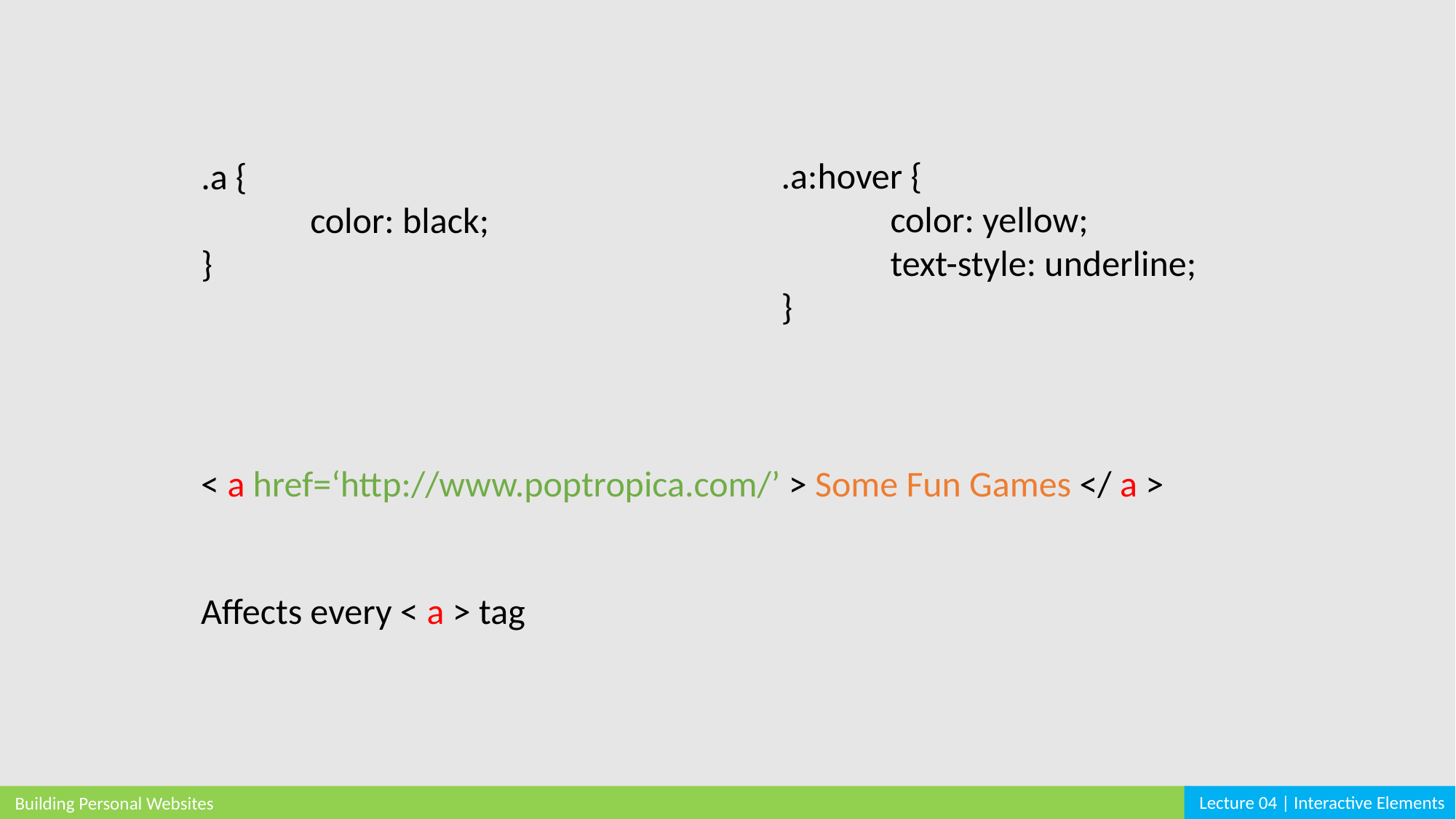

.a:hover {
	color: yellow;
	text-style: underline;
}
.a {
	color: black;
}
< a href=‘http://www.poptropica.com/’ > Some Fun Games </ a >
Affects every < a > tag
Lecture 04 | Interactive Elements

Building Personal Websites